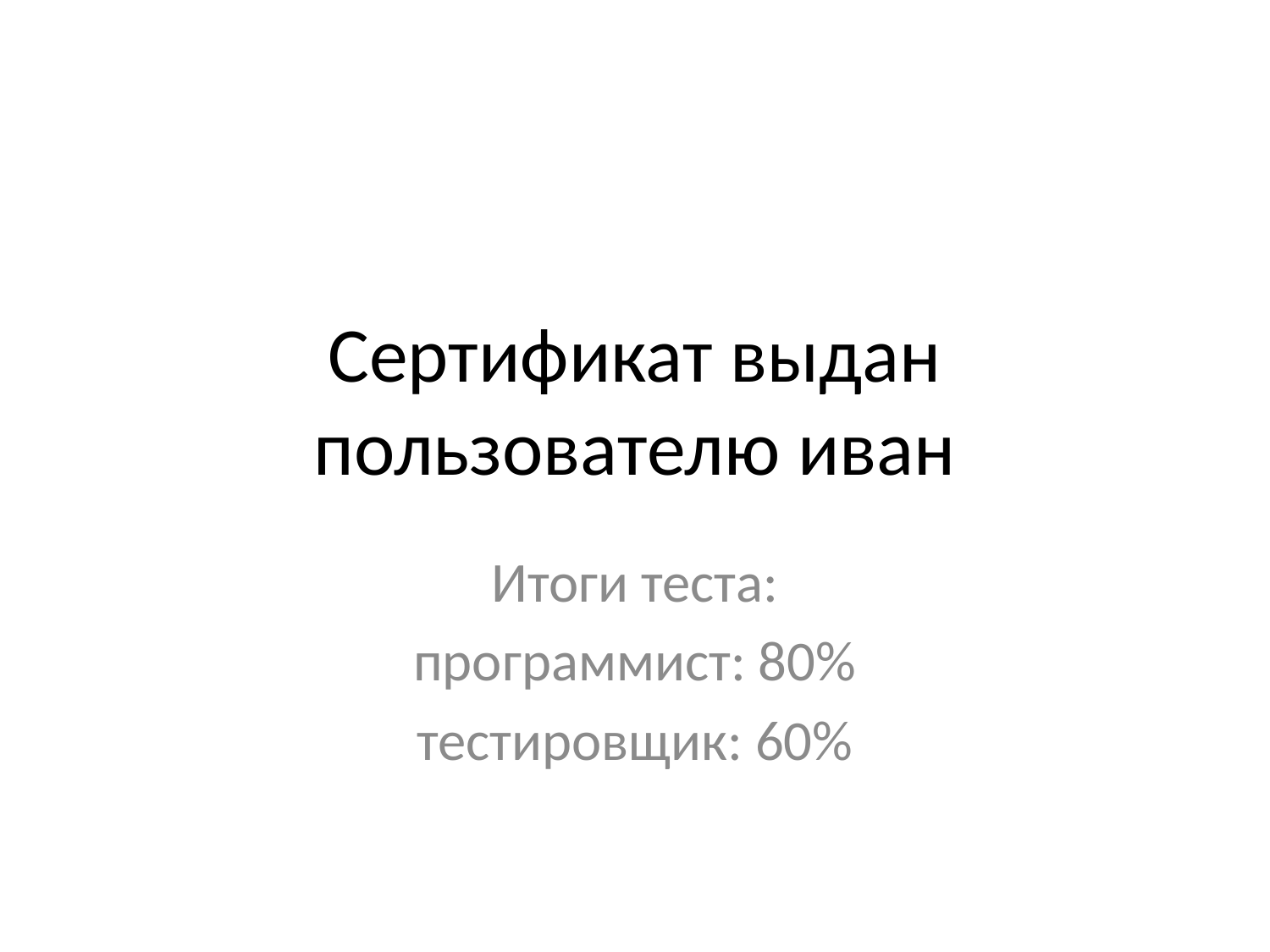

# Сертификат выдан пользователю иван
Итоги теста:
программист: 80%
тестировщик: 60%